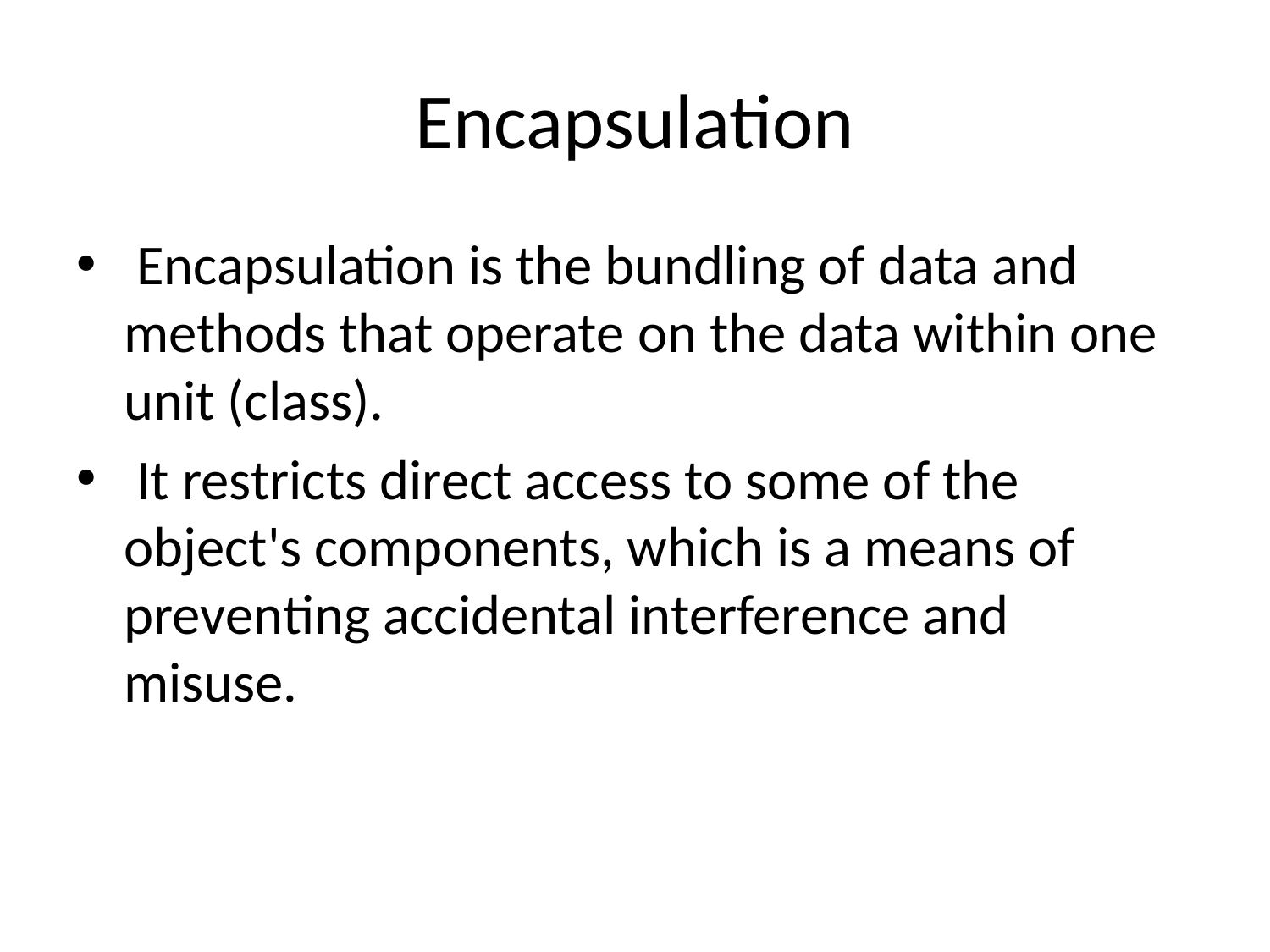

# Encapsulation
 Encapsulation is the bundling of data and methods that operate on the data within one unit (class).
 It restricts direct access to some of the object's components, which is a means of preventing accidental interference and misuse.